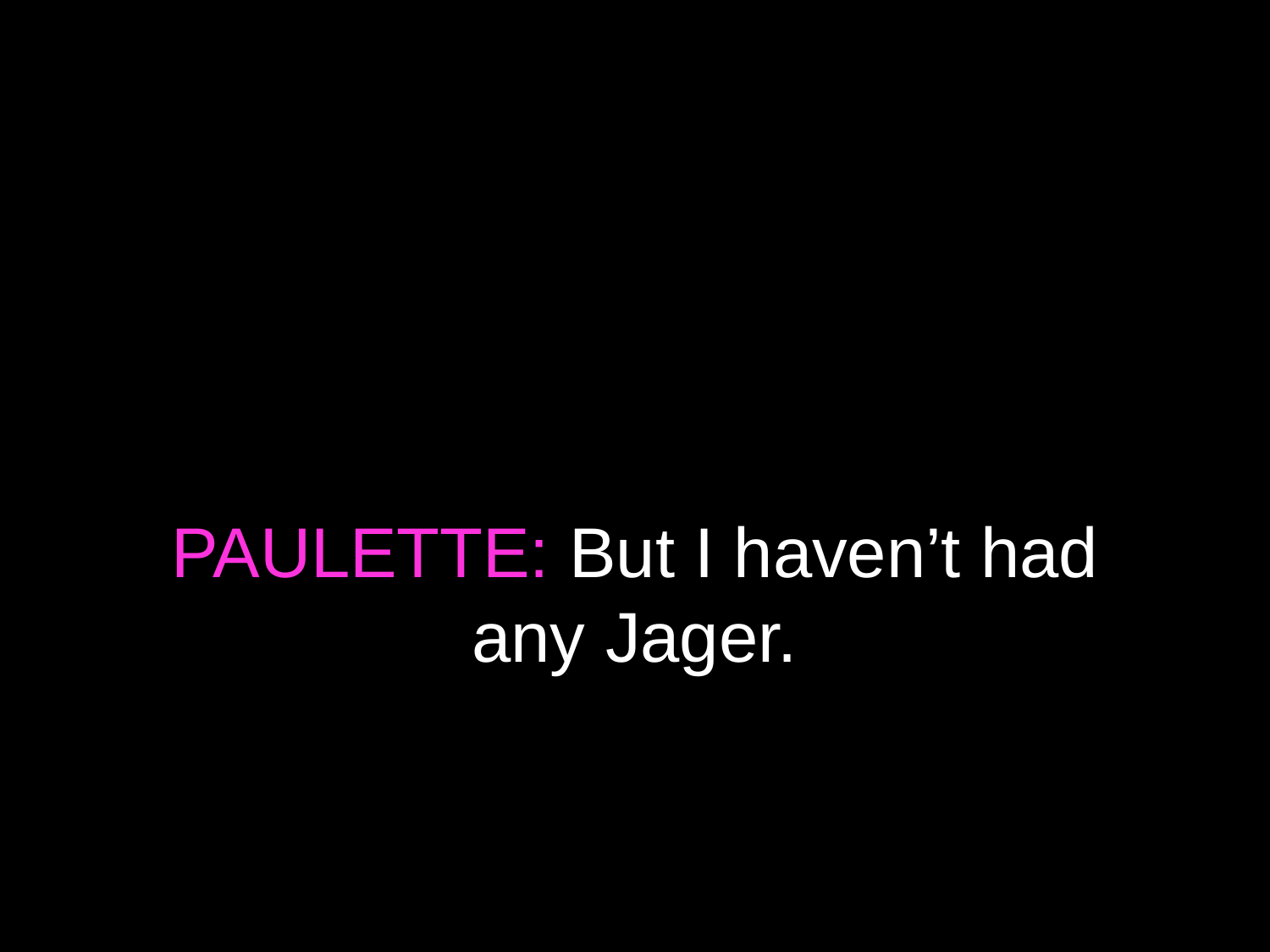

# PAULETTE: But I haven’t had any Jager.